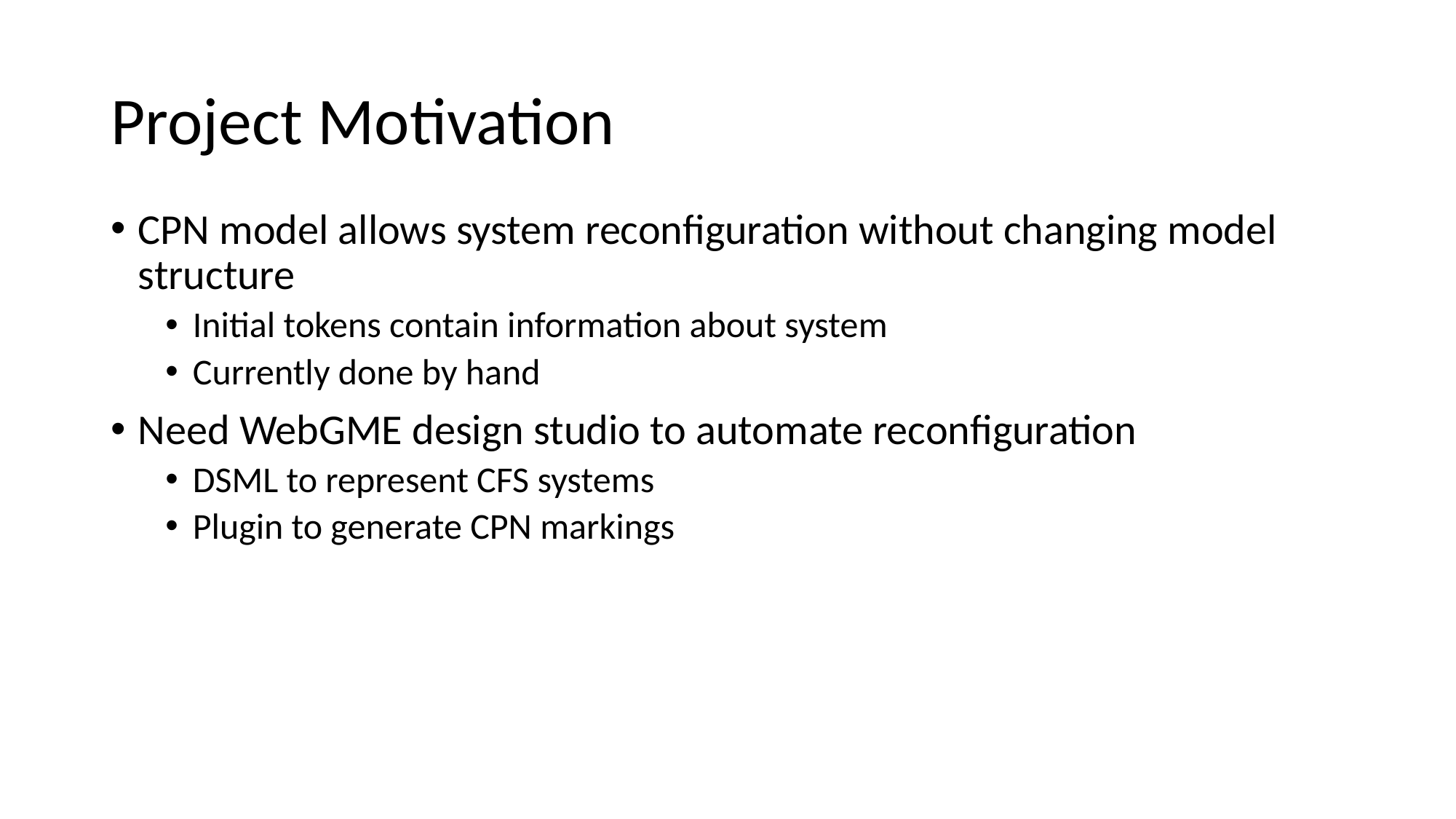

# Project Motivation
CPN model allows system reconfiguration without changing model structure
Initial tokens contain information about system
Currently done by hand
Need WebGME design studio to automate reconfiguration
DSML to represent CFS systems
Plugin to generate CPN markings